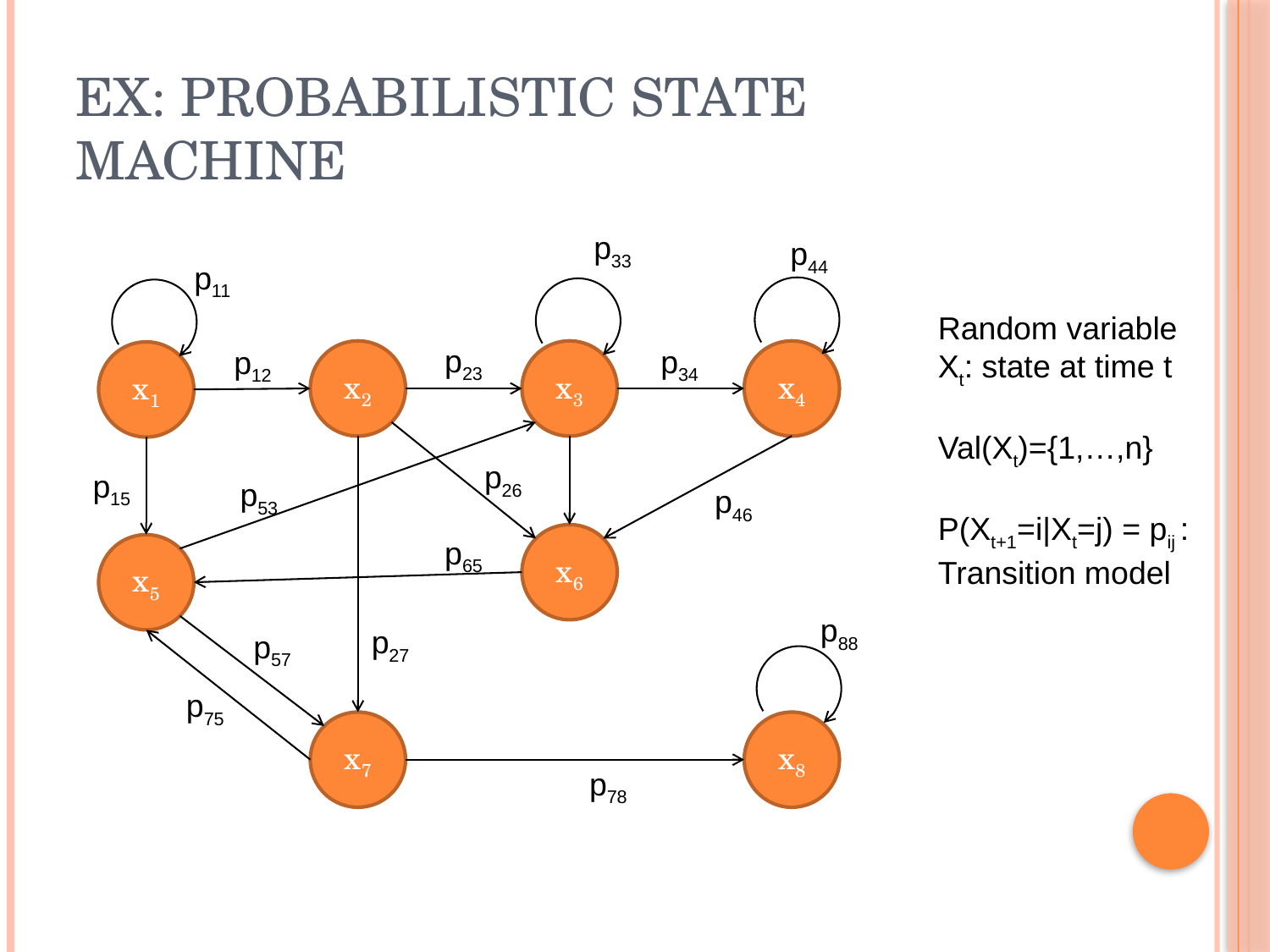

# Ex: Probabilistic state machine
p33
p44
p11

Random variable
Xt: state at time t

Val(Xt)={1,…,n}

P(Xt+1=i|Xt=j) = pij :
Transition model
p23
p34
p12
x2
x3
x4
x1
p26
p15
p53
p46
x6
p65
x5
p88
p27
p57

p75
x7
x8
p78